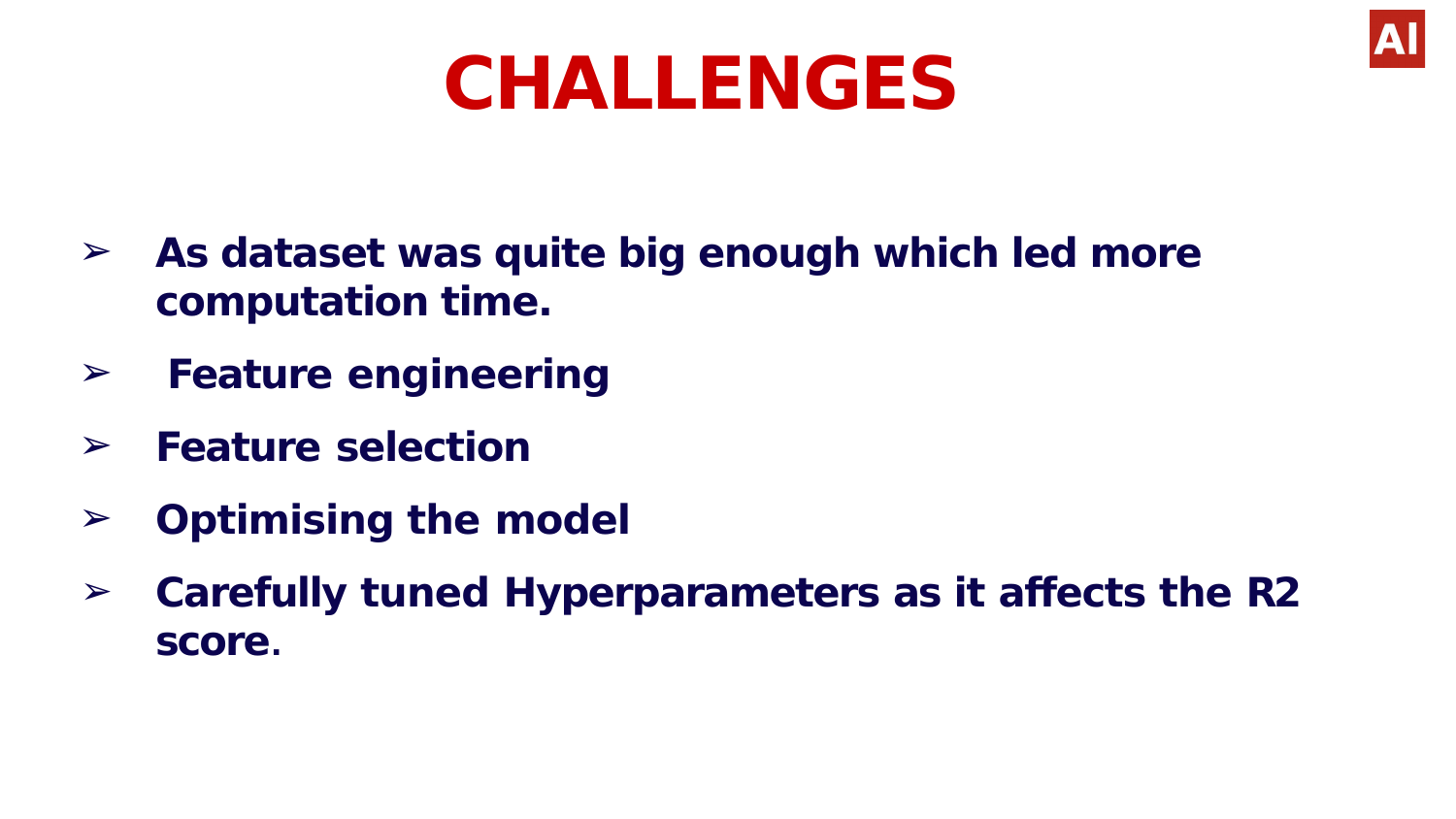

# CHALLENGES
As dataset was quite big enough which led more computation time.
Feature engineering
Feature selection
Optimising the model
Carefully tuned Hyperparameters as it affects the R2 score.